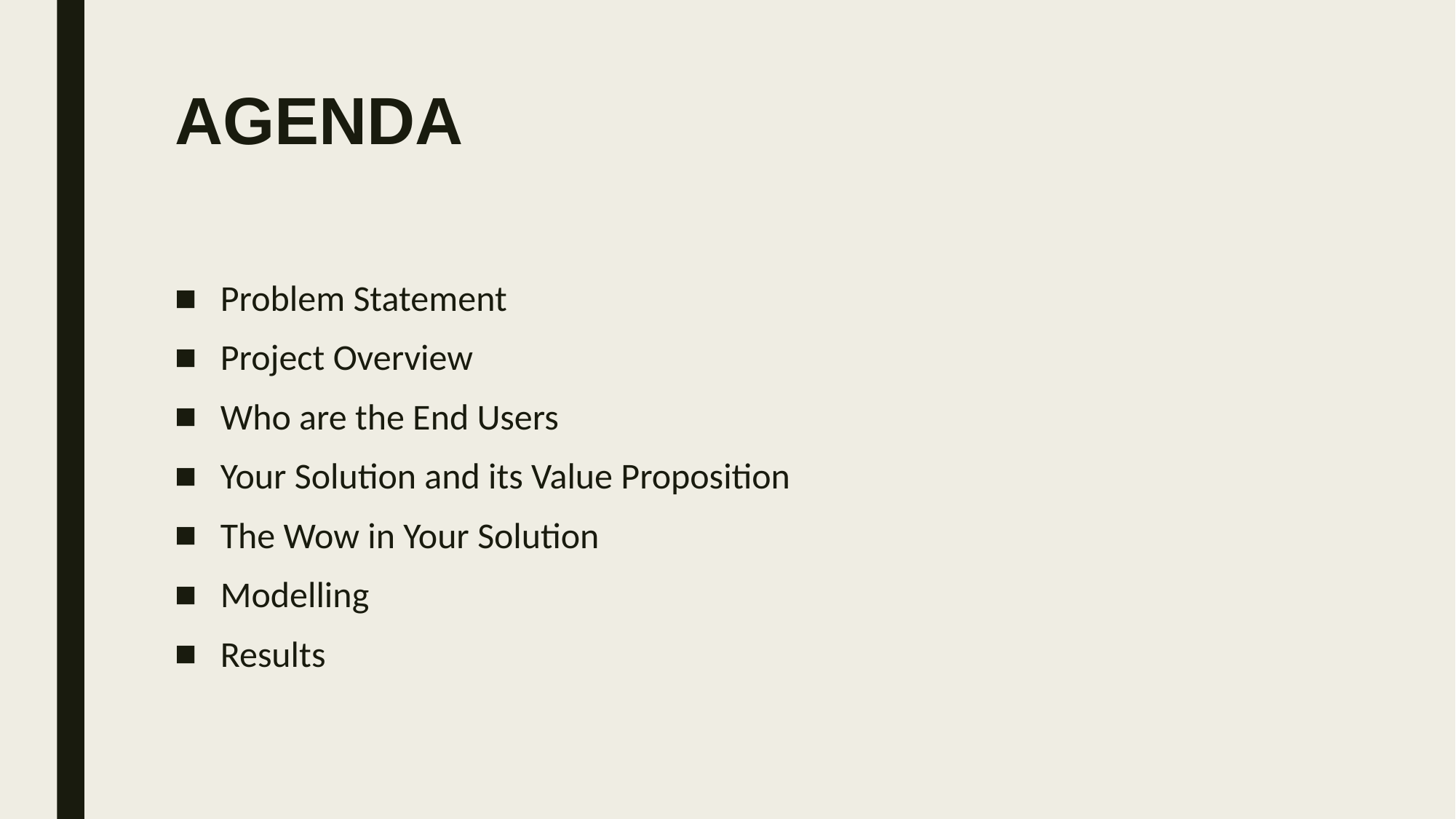

# AGENDA
Problem Statement
Project Overview
Who are the End Users
Your Solution and its Value Proposition
The Wow in Your Solution
Modelling
Results